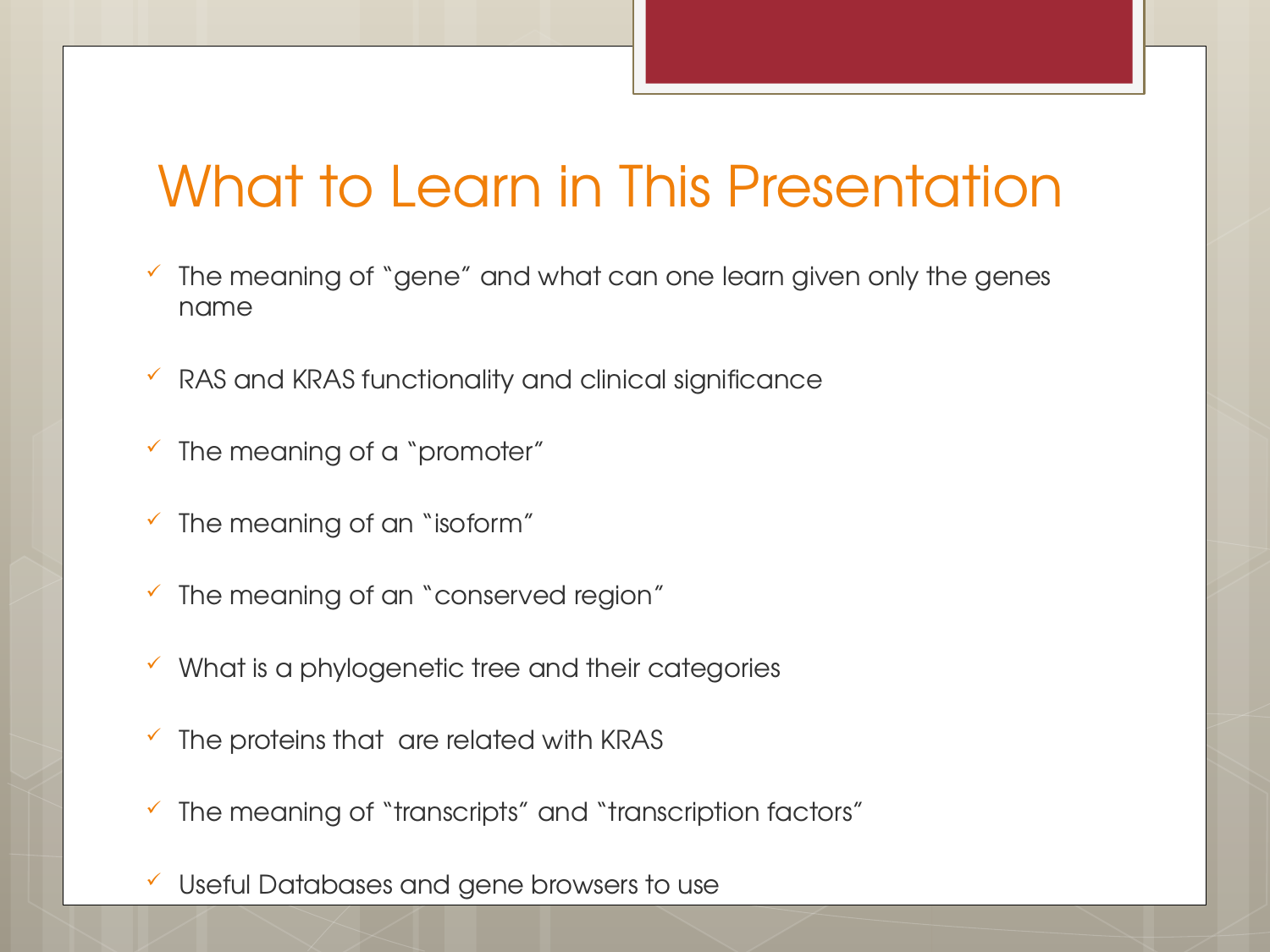

# What to Learn in This Presentation
The meaning of “gene” and what can one learn given only the genes name

RAS and KRAS functionality and clinical significance

The meaning of a “promoter”

The meaning of an “isoform”

The meaning of an “conserved region”

What is a phylogenetic tree and their categories

The proteins that  are related with KRAS

The meaning of “transcripts” and “transcription factors”

Useful Databases and gene browsers to use